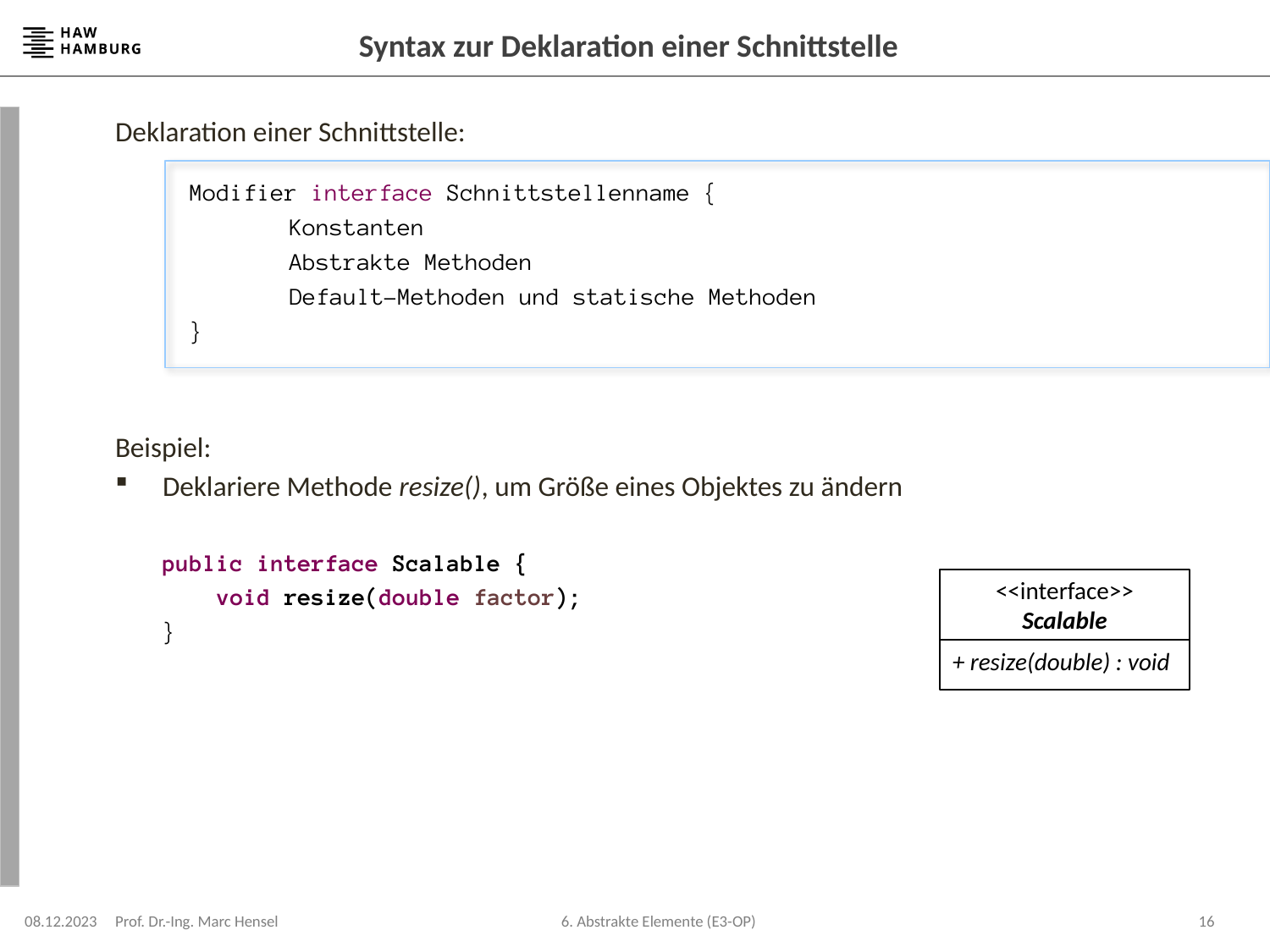

# Syntax zur Deklaration einer Schnittstelle
Deklaration einer Schnittstelle:

	  Modifier interface Schnittstellenname {
		Konstanten
		Abstrakte Methoden
		Default-Methoden und statische Methoden
	  }

Beispiel:
Deklariere Methode resize(), um Größe eines Objektes zu ändern

	public interface Scalable {
	    void resize(double factor);
	}

<<interface>>
Scalable
+ resize(double) : void
08.12.2023
Prof. Dr.-Ing. Marc Hensel
16